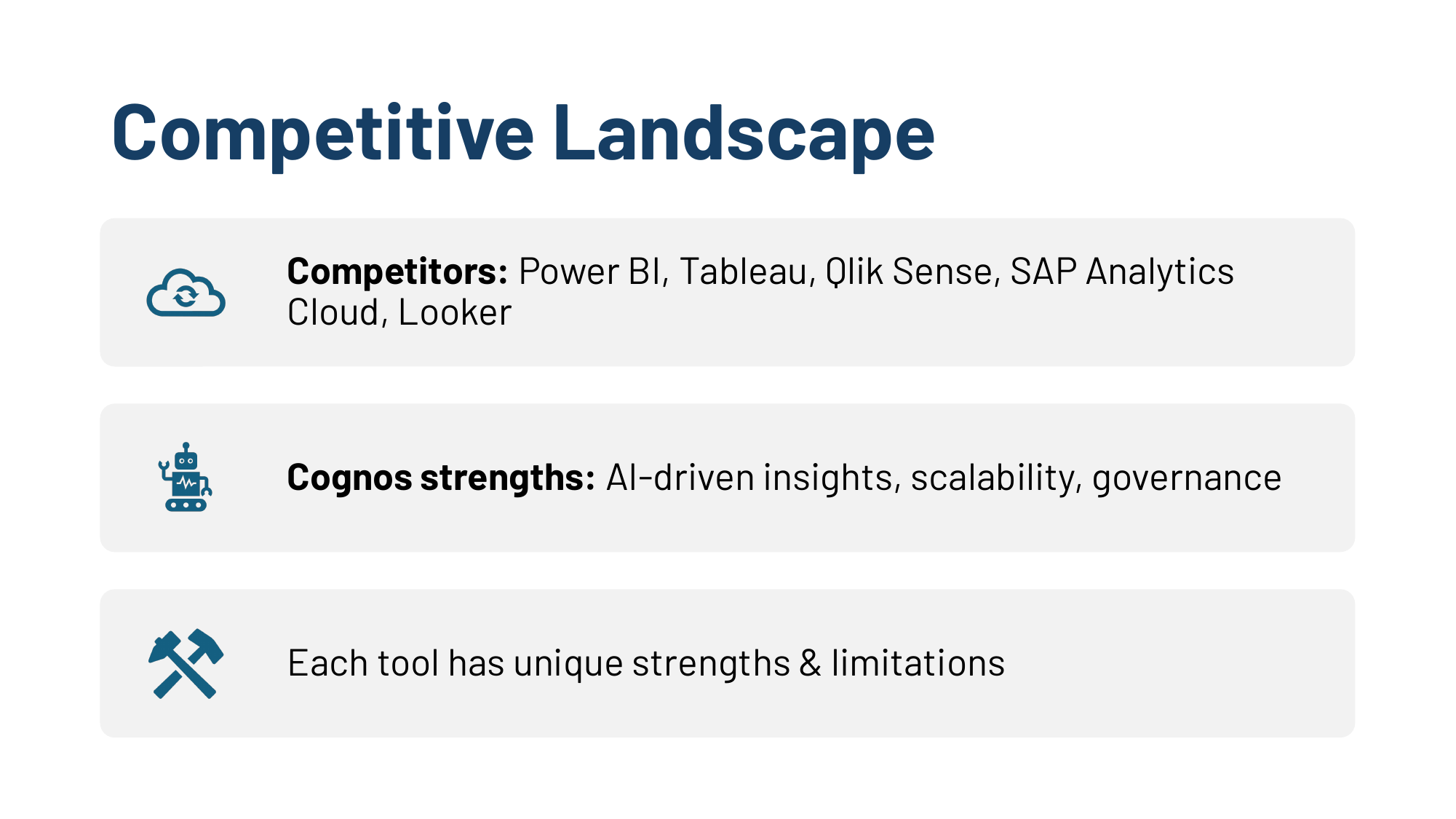

# Competitive Landscape
Competitors: Power BI, Tableau, Qlik Sense, SAP Analytics Cloud, Looker
Cognos strengths: AI-driven insights, scalability, governance
Each tool has unique strengths & limitations